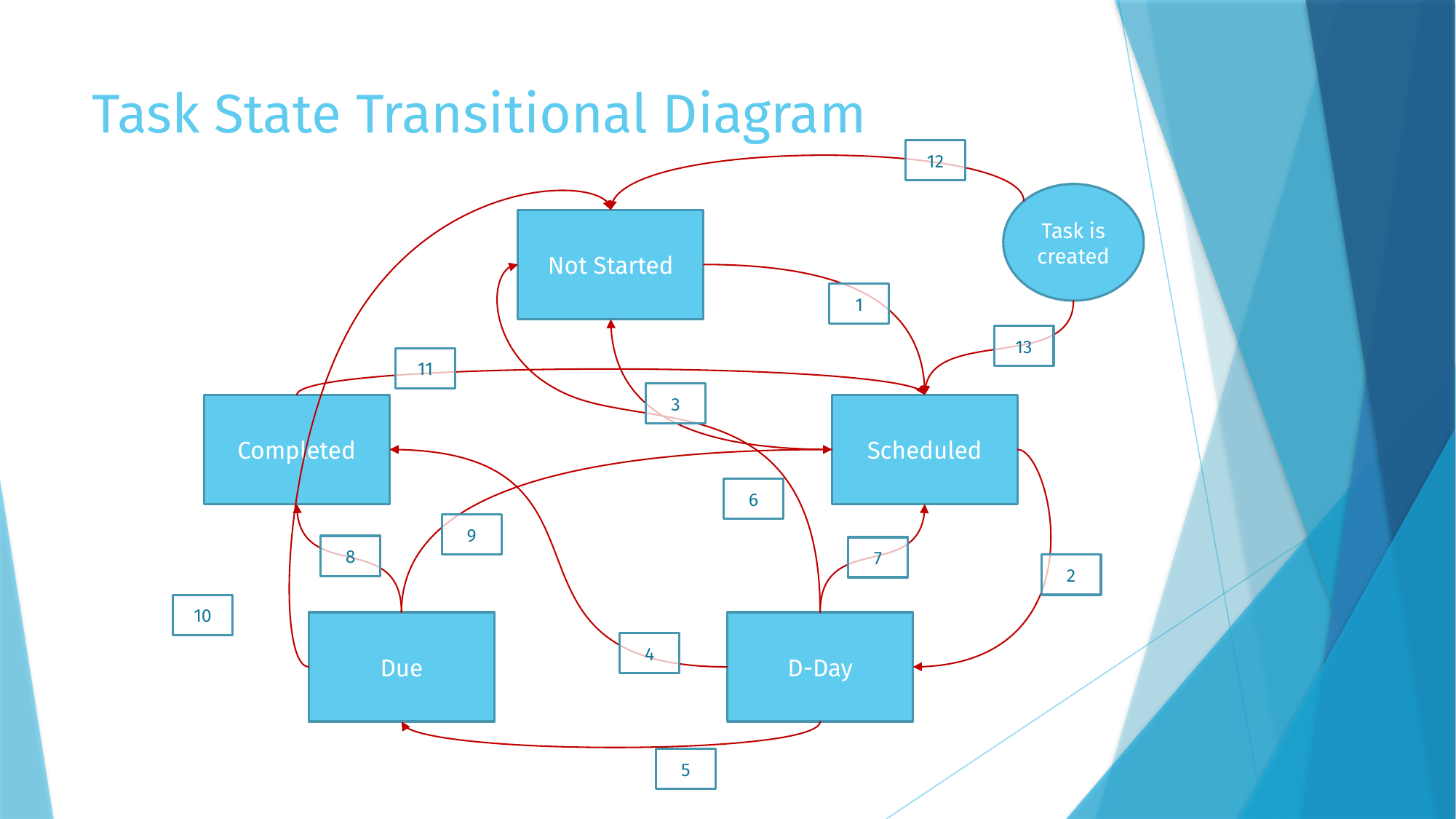

# Task State Transitional Diagram
12
Task is created
Not Started
1
13
11
3
Completed
Scheduled
6
9
8
7
2
10
Due
D-Day
4
5